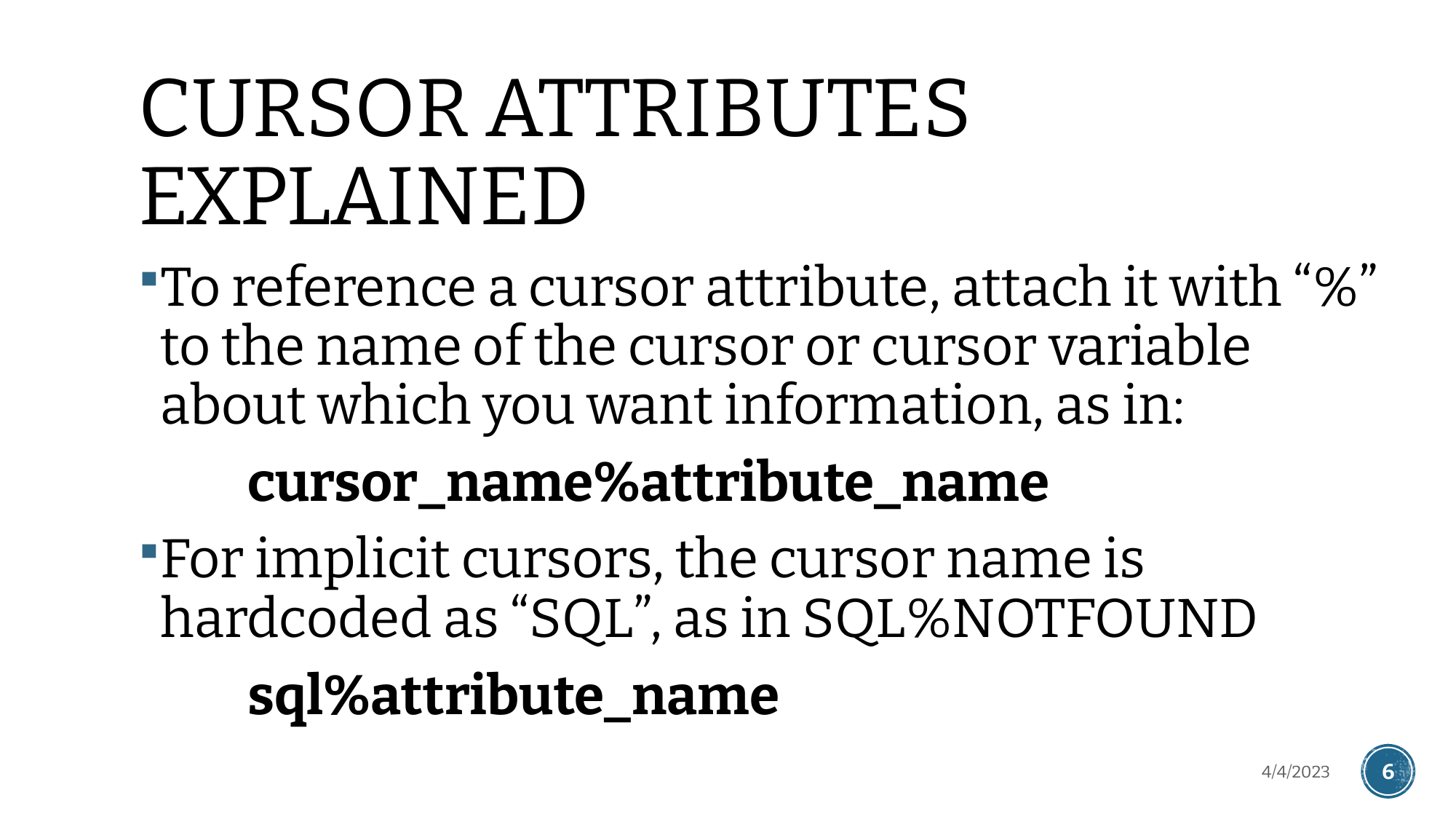

# Cursor Attributes EXPLAINED
To reference a cursor attribute, attach it with “%” to the name of the cursor or cursor variable about which you want information, as in:
	cursor_name%attribute_name
For implicit cursors, the cursor name is hardcoded as “SQL”, as in SQL%NOTFOUND
	sql%attribute_name

4/4/2023
6